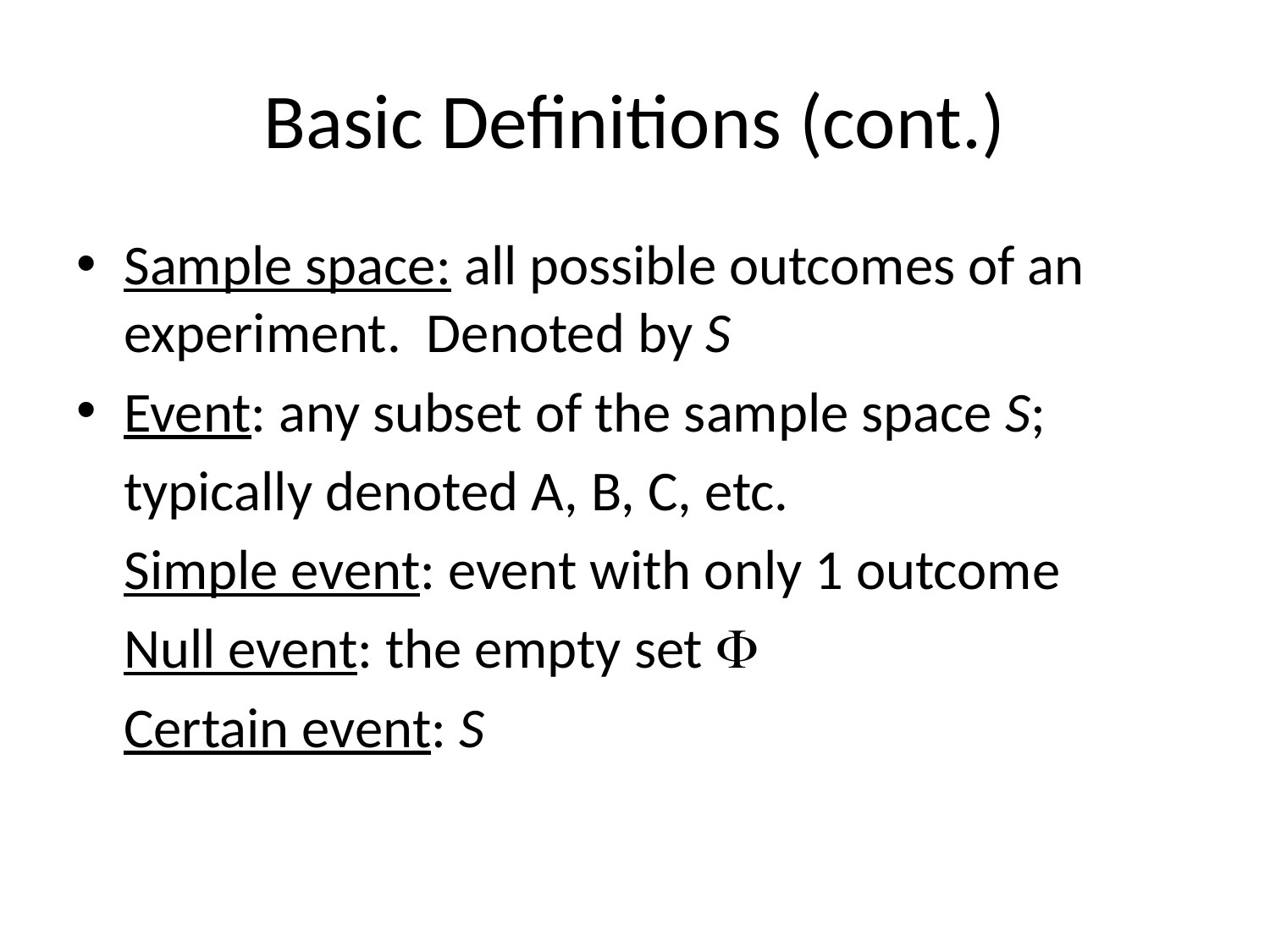

# Basic Definitions (cont.)
Sample space: all possible outcomes of an experiment.  Denoted by S
Event: any subset of the sample space S;
	typically denoted A, B, C, etc.
	Simple event: event with only 1 outcome
	Null event: the empty set Φ
	Certain event: S